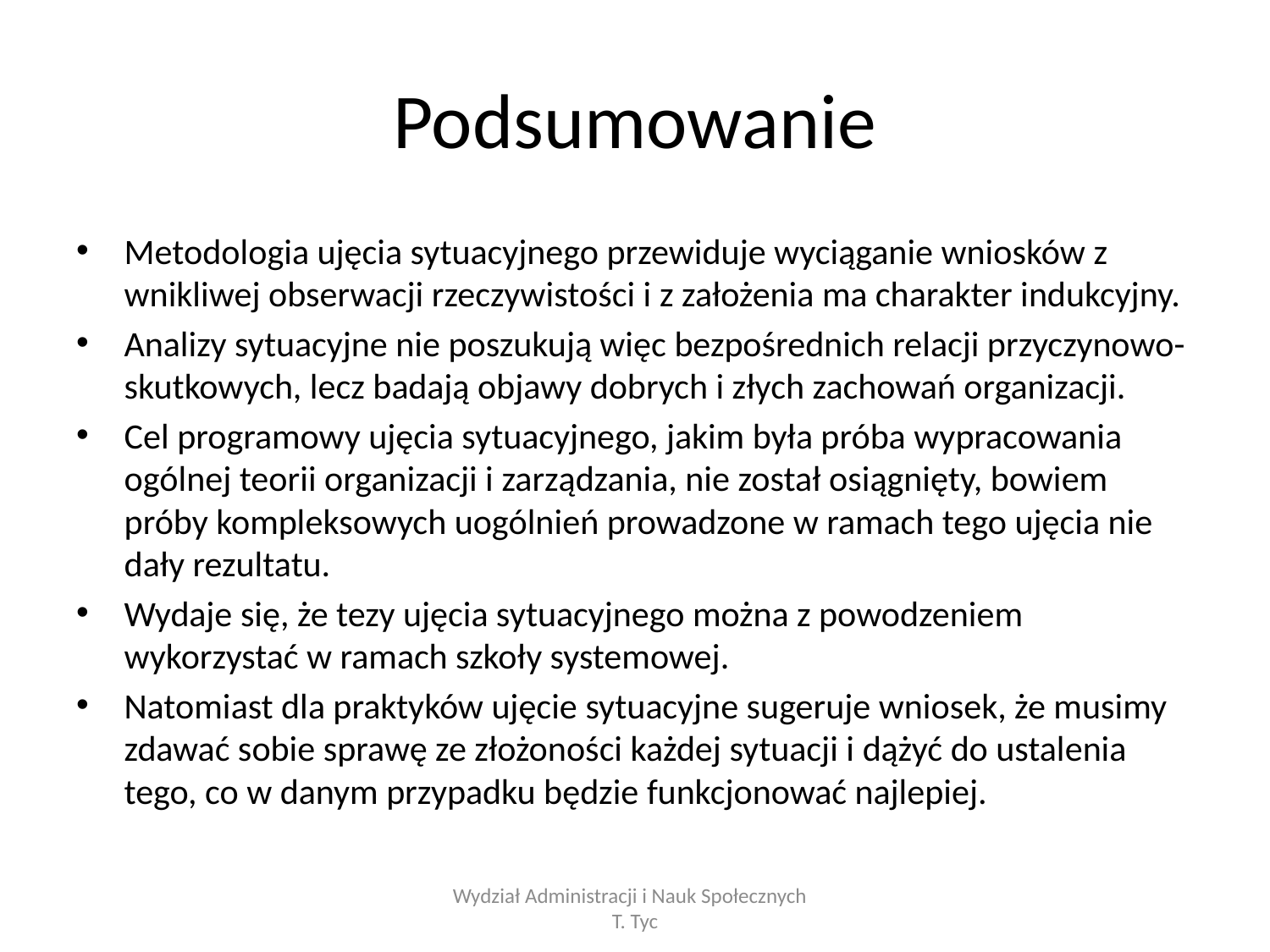

# Podsumowanie
Metodologia ujęcia sytuacyjnego przewiduje wyciąganie wniosków z wnikliwej obserwacji rzeczywistości i z założenia ma charakter indukcyjny.
Analizy sytuacyjne nie poszukują więc bezpośrednich relacji przyczynowo-skutkowych, lecz badają objawy dobrych i złych zachowań organizacji.
Cel programowy ujęcia sytuacyjnego, jakim była próba wypracowania ogólnej teorii organizacji i zarządzania, nie został osiągnięty, bowiem próby kompleksowych uogólnień prowadzone w ramach tego ujęcia nie dały rezultatu.
Wydaje się, że tezy ujęcia sytuacyjnego można z powodzeniem wykorzystać w ramach szkoły systemowej.
Natomiast dla praktyków ujęcie sytuacyjne sugeruje wniosek, że musimy zdawać sobie sprawę ze złożoności każdej sytuacji i dążyć do ustalenia tego, co w danym przypadku będzie funkcjonować najlepiej.
Wydział Administracji i Nauk Społecznych   T. Tyc